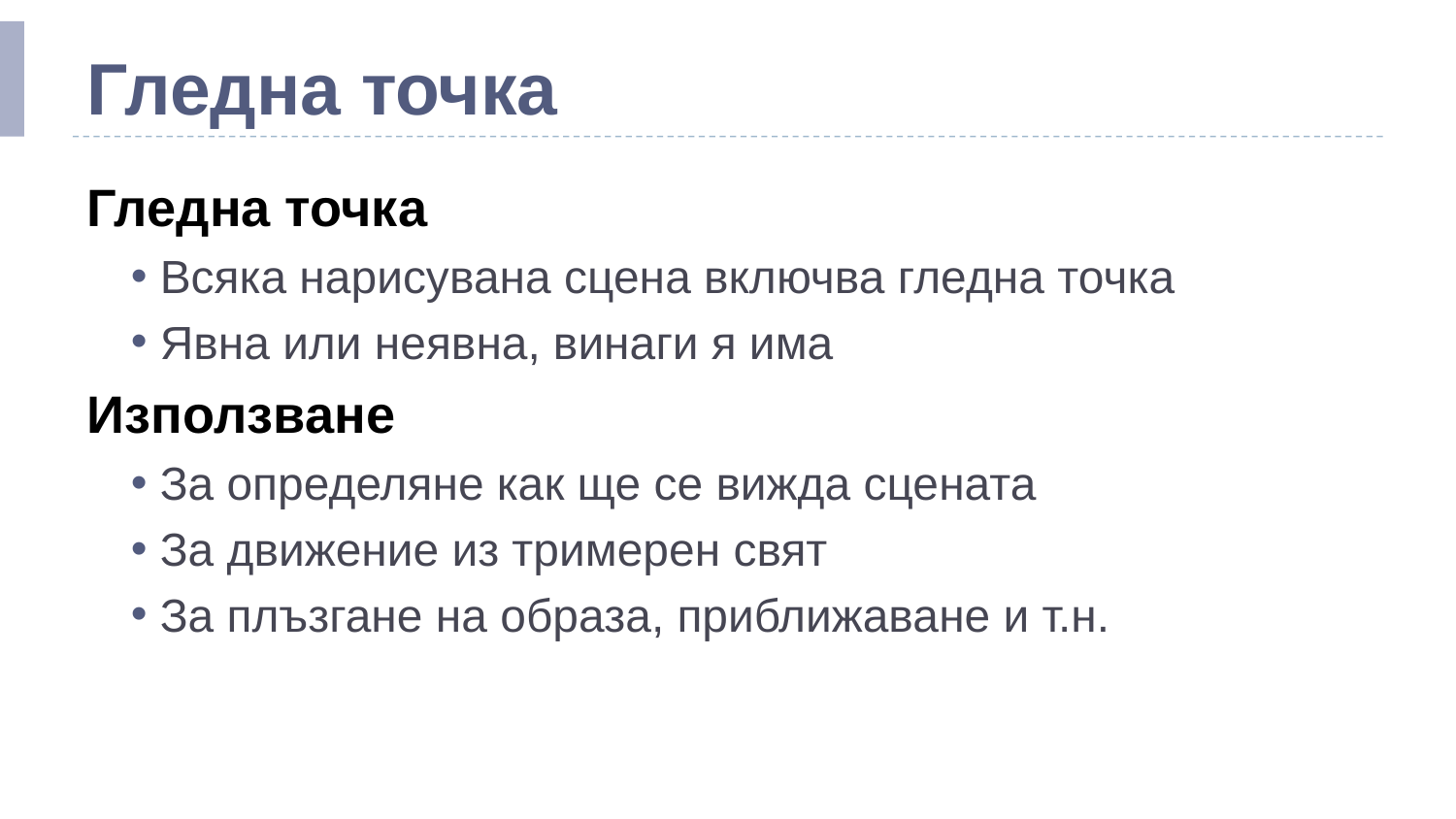

# Гледна точка
Гледна точка
Всяка нарисувана сцена включва гледна точка
Явна или неявна, винаги я има
Използване
За определяне как ще се вижда сцената
За движение из тримерен свят
За плъзгане на образа, приближаване и т.н.